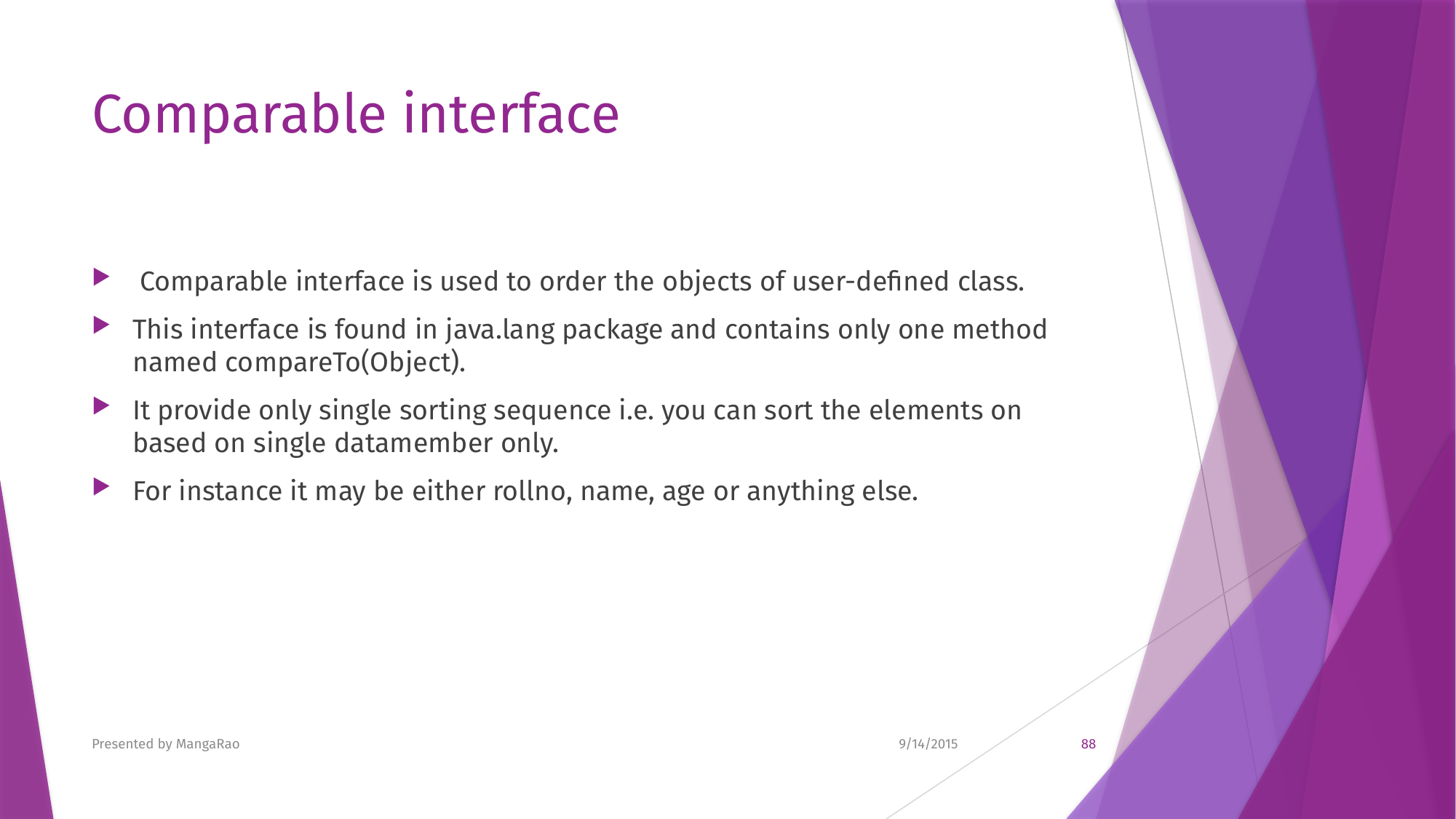

# Comparable interface
 Comparable interface is used to order the objects of user-defined class.
This interface is found in java.lang package and contains only one method named compareTo(Object).
It provide only single sorting sequence i.e. you can sort the elements on based on single datamember only.
For instance it may be either rollno, name, age or anything else.
Presented by MangaRao
9/14/2015
88